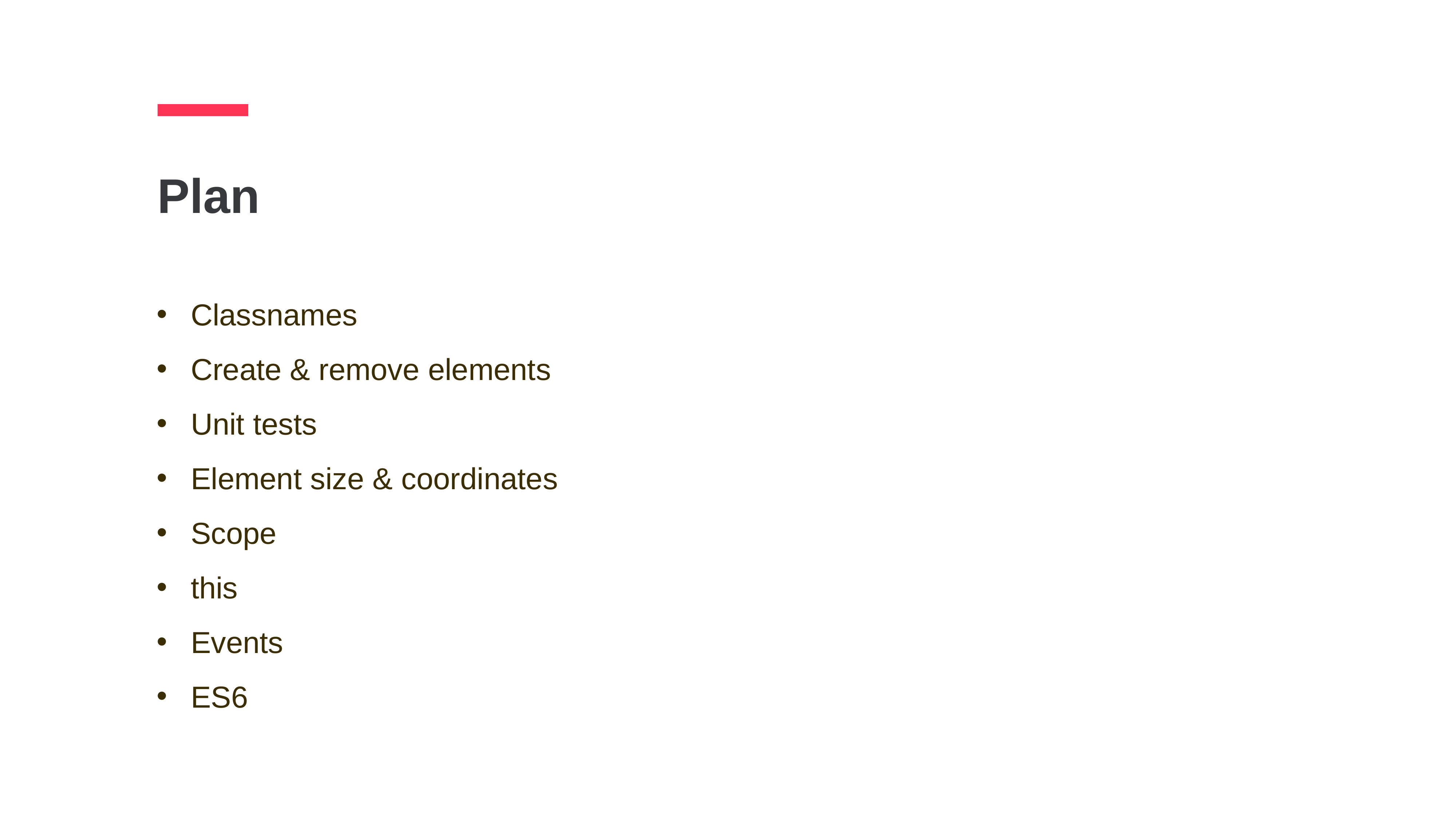

Plan

Classnames
Create & remove elements
Unit tests
Element size & coordinates
Scope
this
Events
ES6